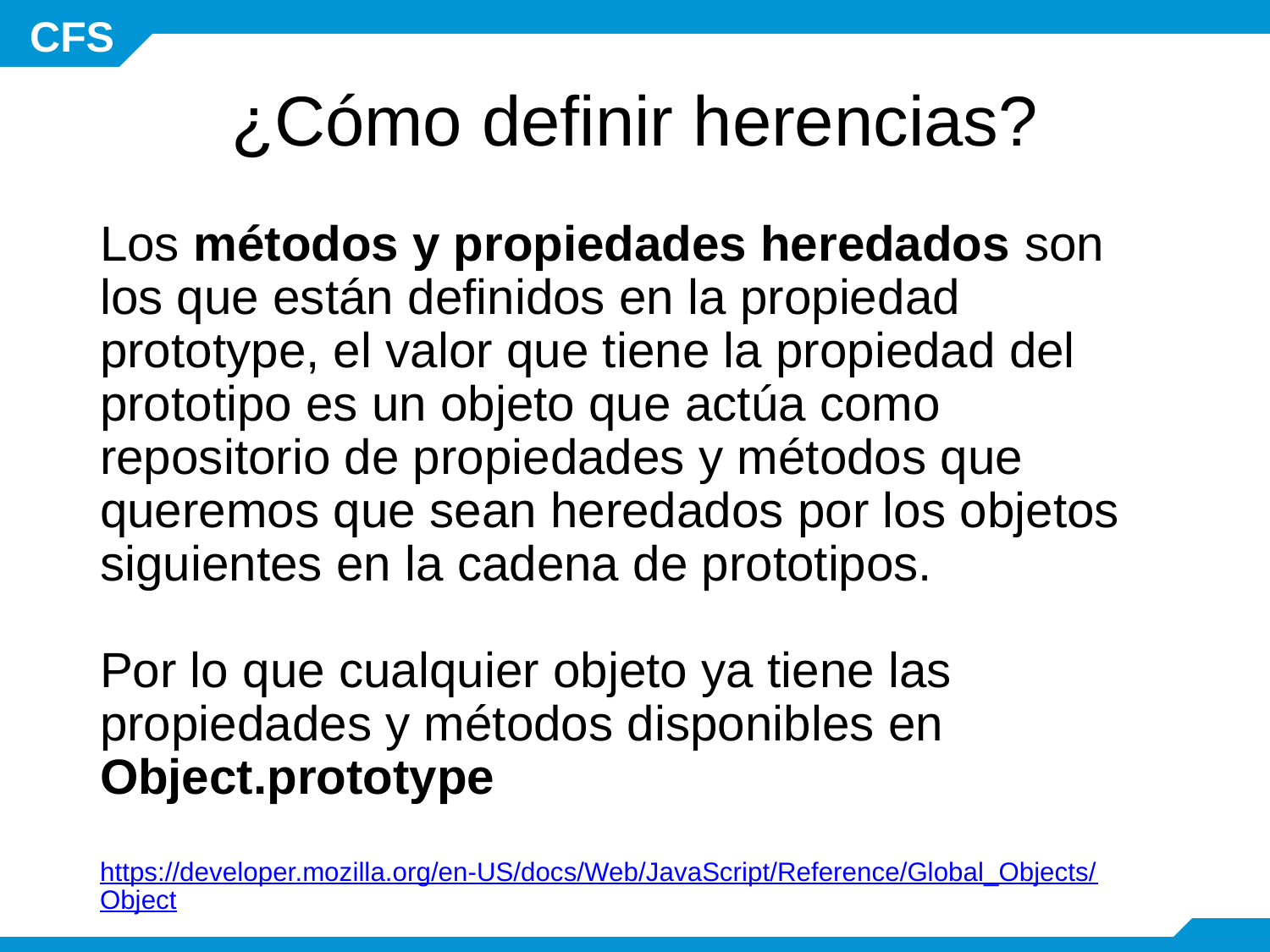

# ¿Cómo definir herencias?
Los métodos y propiedades heredados son los que están definidos en la propiedad prototype, el valor que tiene la propiedad del prototipo es un objeto que actúa como repositorio de propiedades y métodos que queremos que sean heredados por los objetos siguientes en la cadena de prototipos.
Por lo que cualquier objeto ya tiene las propiedades y métodos disponibles en Object.prototype
https://developer.mozilla.org/en-US/docs/Web/JavaScript/Reference/Global_Objects/Object